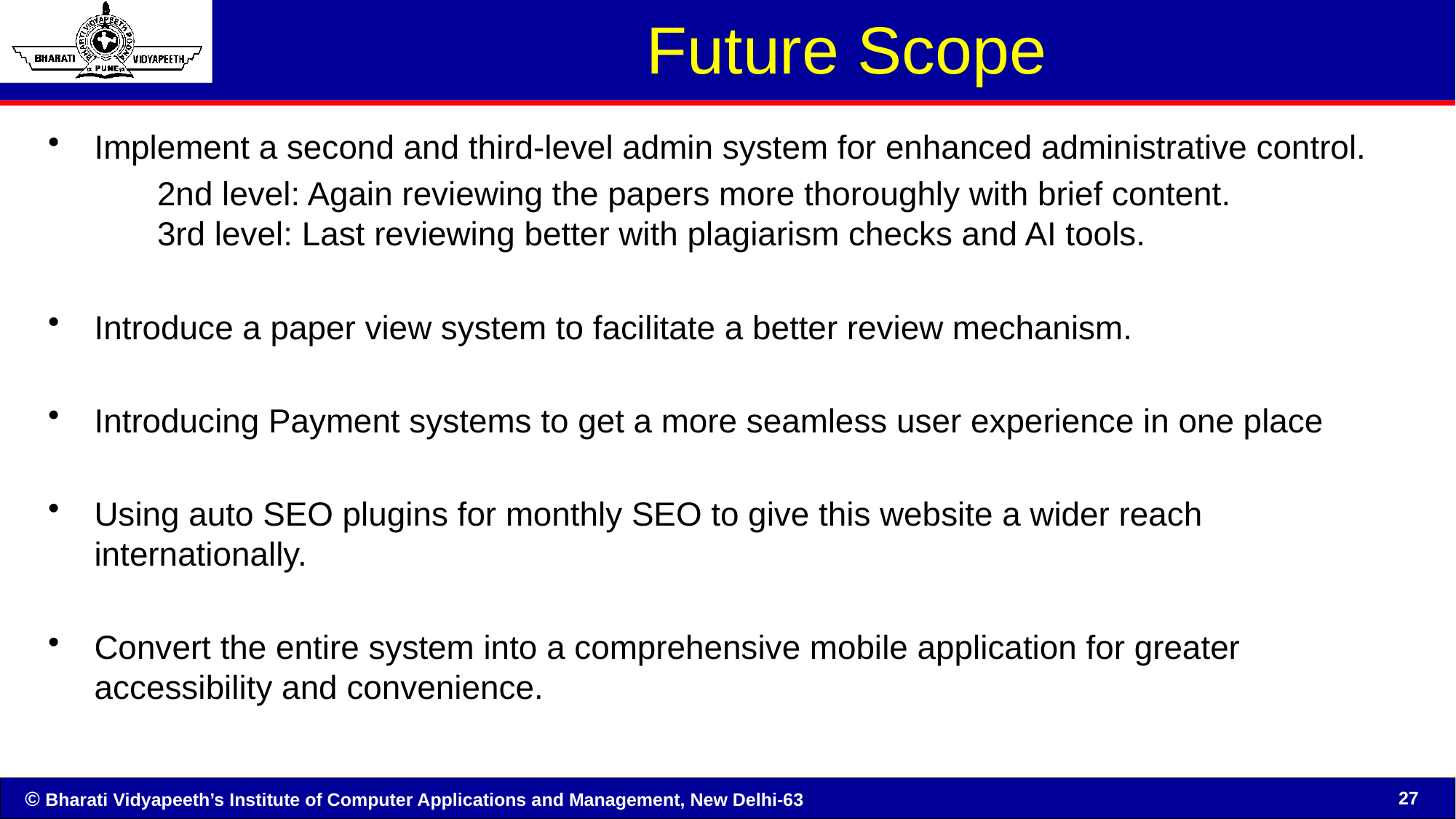

# Future Scope
Implement a second and third-level admin system for enhanced administrative control.
	2nd level: Again reviewing the papers more thoroughly with brief content.
	3rd level: Last reviewing better with plagiarism checks and AI tools.

Introduce a paper view system to facilitate a better review mechanism.

Introducing Payment systems to get a more seamless user experience in one place

Using auto SEO plugins for monthly SEO to give this website a wider reach internationally.

Convert the entire system into a comprehensive mobile application for greater accessibility and convenience.